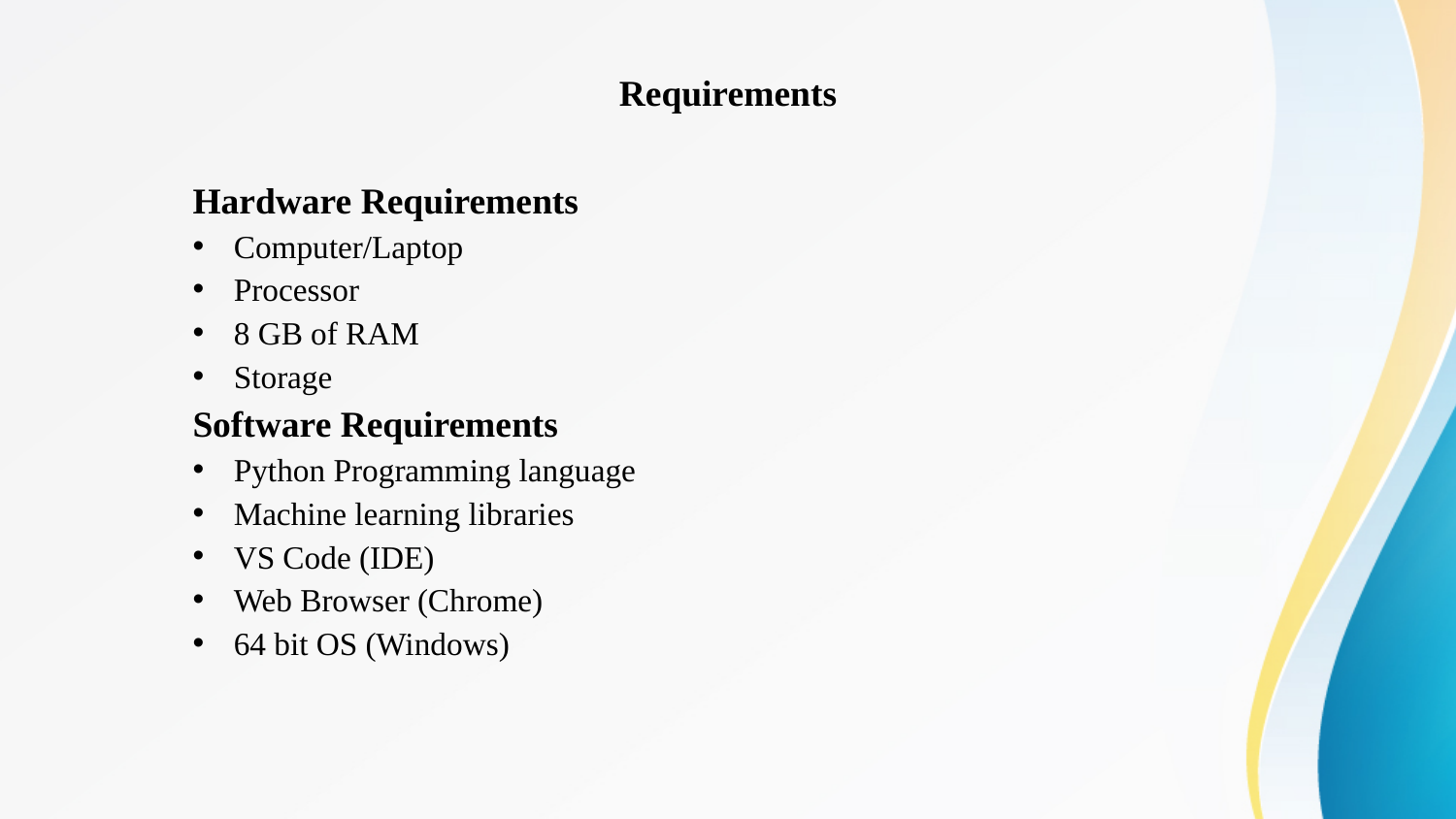

Requirements
Hardware Requirements
Computer/Laptop
Processor
8 GB of RAM
Storage
Software Requirements
Python Programming language
Machine learning libraries
VS Code (IDE)
Web Browser (Chrome)
64 bit OS (Windows)